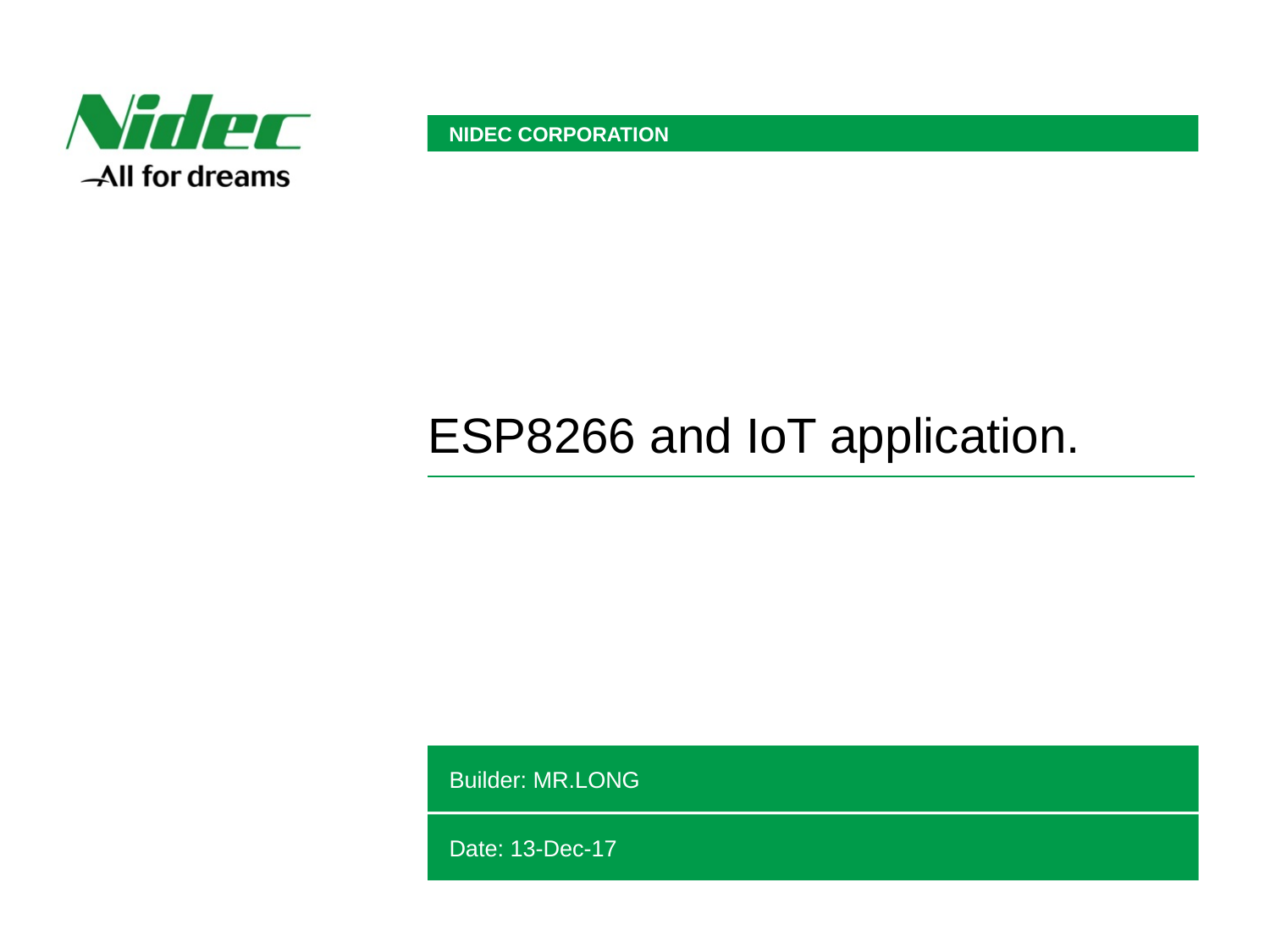

NIDEC CORPORATION
ESP8266 and IoT application.
Builder: MR.LONG
Date: 13-Dec-17